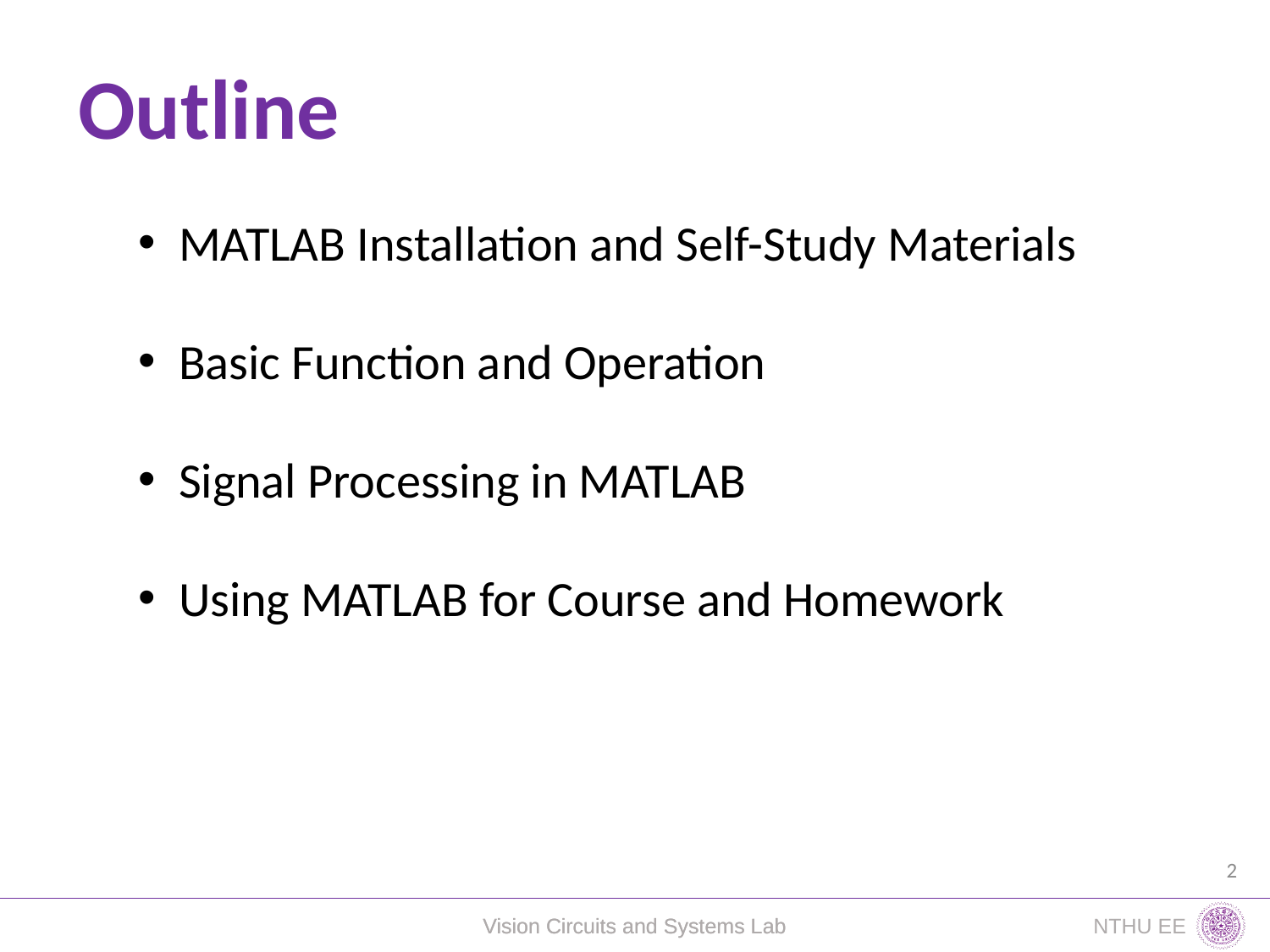

Outline
MATLAB Installation and Self-Study Materials

Basic Function and Operation

Signal Processing in MATLAB

Using MATLAB for Course and Homework
2